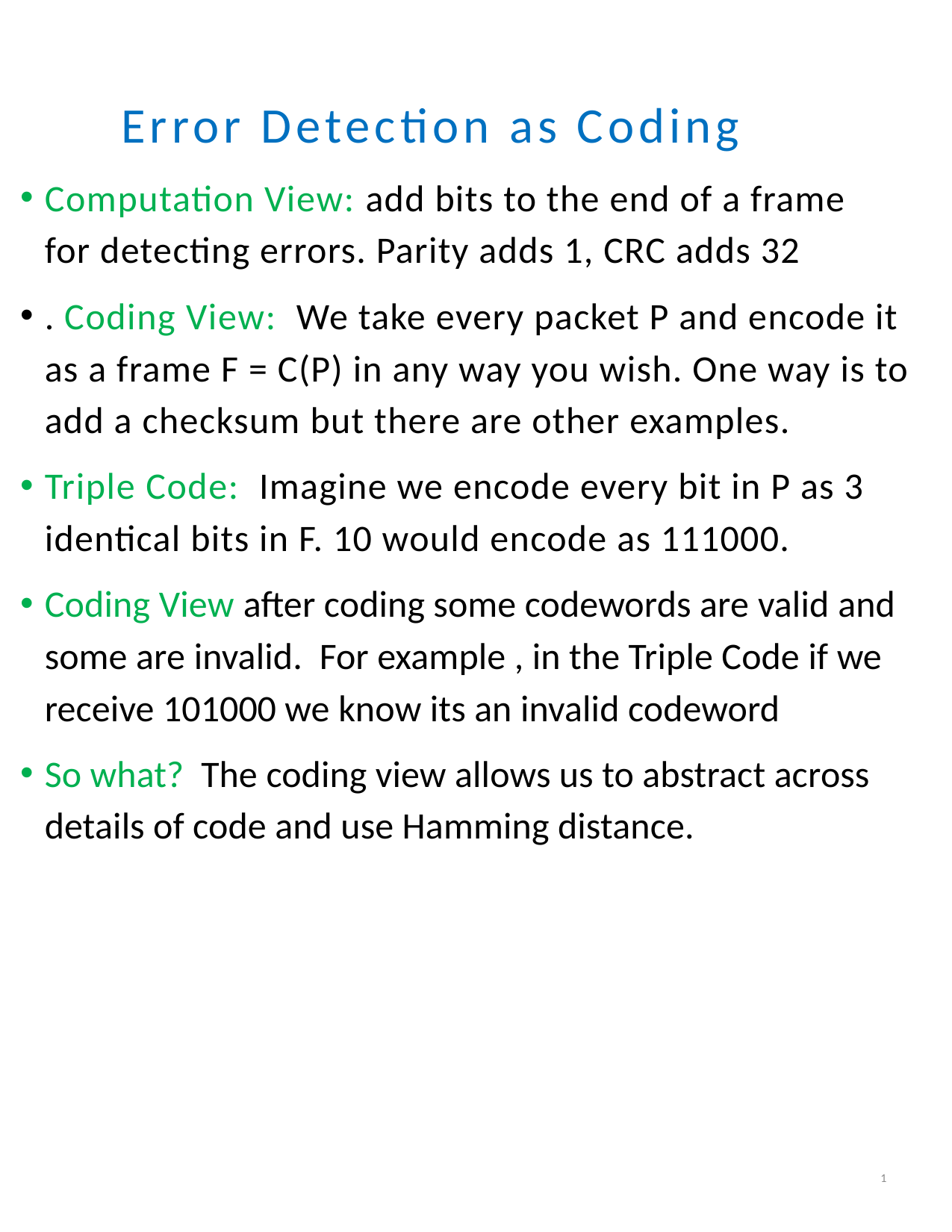

1
Error Detection as Coding
Computation View: add bits to the end of a frame for detecting errors. Parity adds 1, CRC adds 32
. Coding View:  We take every packet P and encode it as a frame F = C(P) in any way you wish. One way is to add a checksum but there are other examples.
Triple Code:  Imagine we encode every bit in P as 3 identical bits in F. 10 would encode as 111000.
Coding View after coding some codewords are valid and some are invalid.  For example , in the Triple Code if we receive 101000 we know its an invalid codeword
So what?  The coding view allows us to abstract across details of code and use Hamming distance.